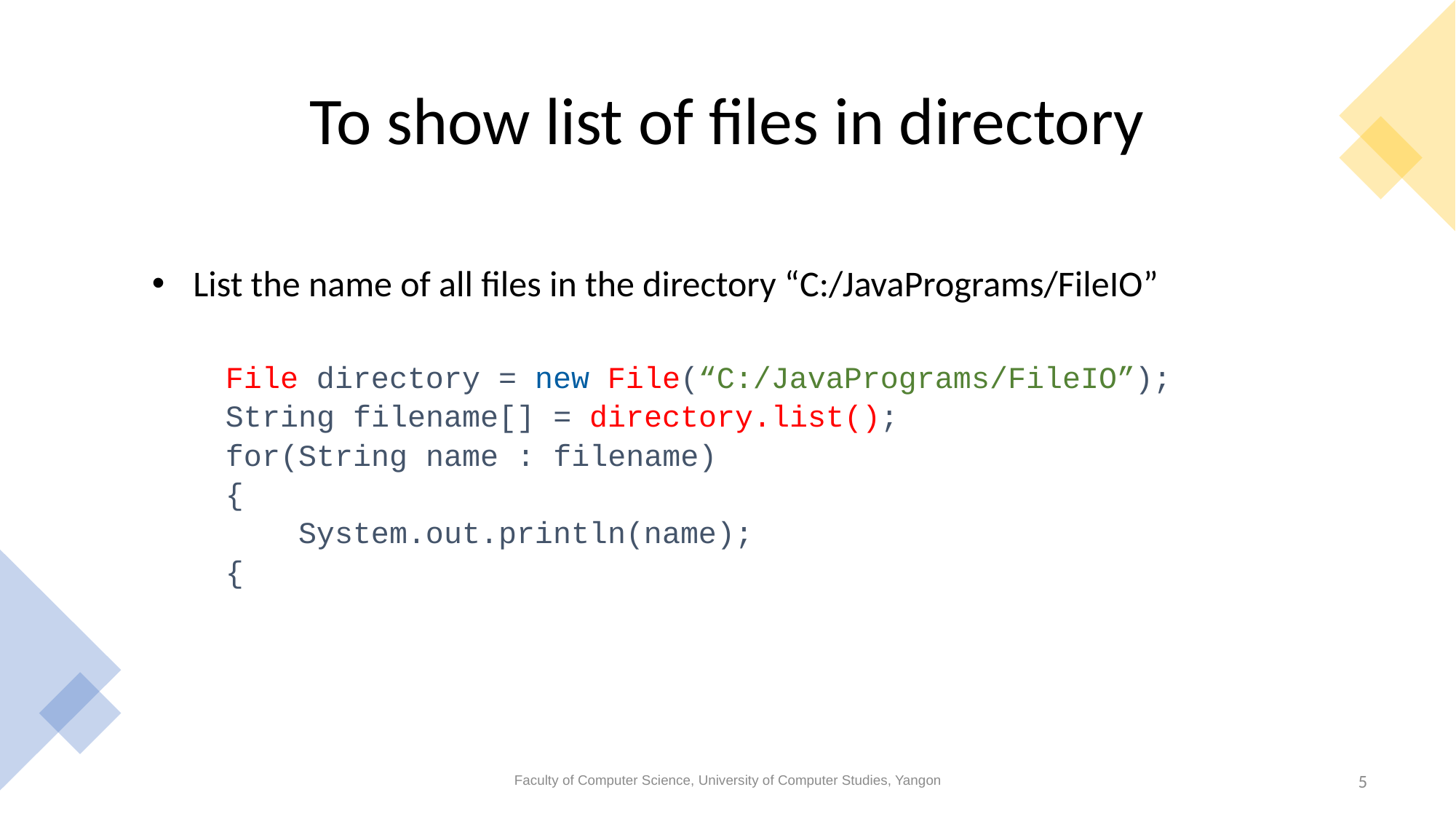

# To show list of files in directory
List the name of all files in the directory “C:/JavaPrograms/FileIO”
File directory = new File(“C:/JavaPrograms/FileIO”);
String filename[] = directory.list();
for(String name : filename)
{
    System.out.println(name);
{

Faculty of Computer Science, University of Computer Studies, Yangon
5